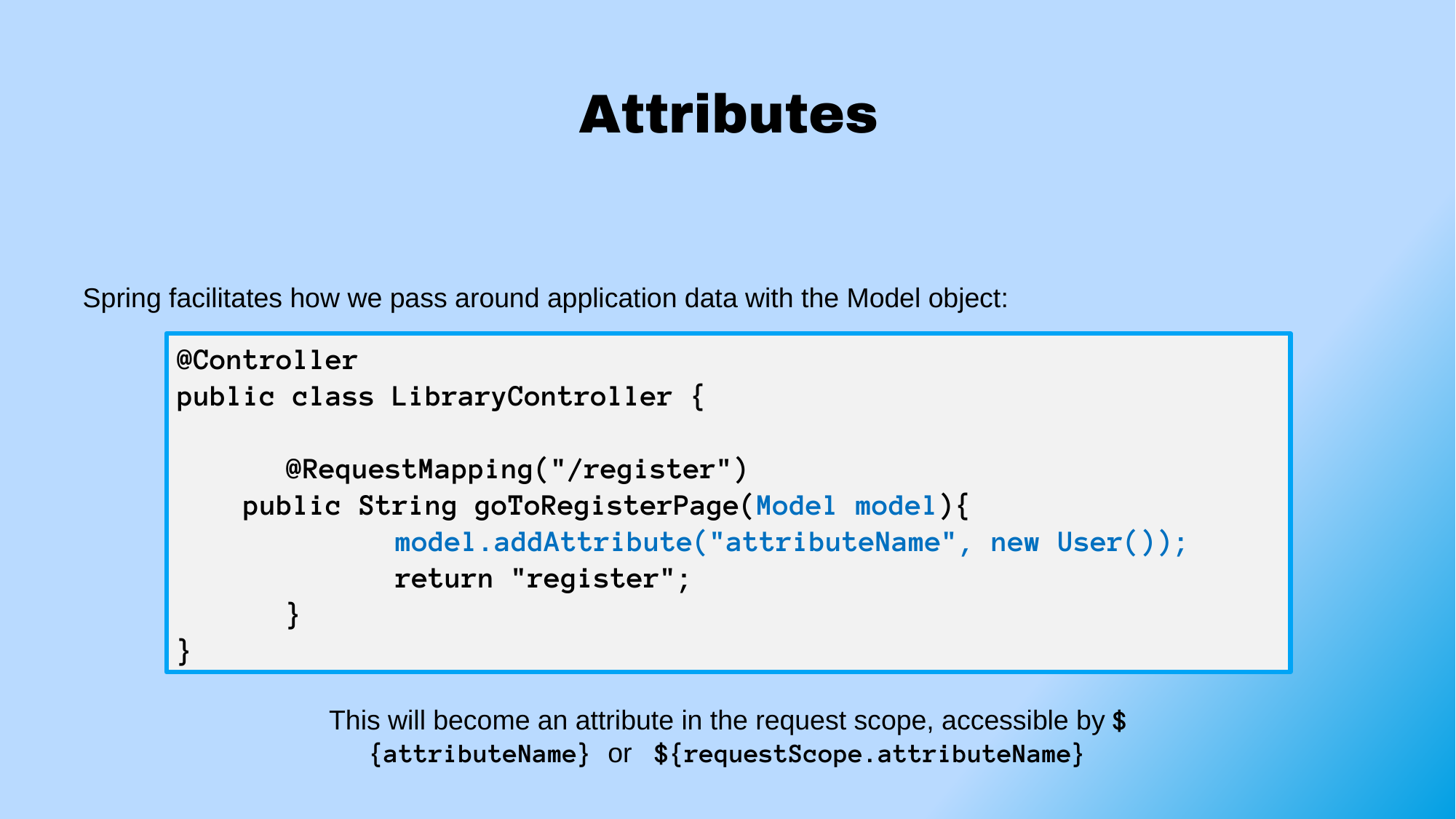

# Attributes
Spring facilitates how we pass around application data with the Model object:

@Controller
public class LibraryController {
 	@RequestMapping("/register")
    public String goToRegisterPage(Model model){
		model.addAttribute("attributeName", new User());
		return "register";
	}
}
This will become an attribute in the request scope, accessible by ${attributeName} or   ${requestScope.attributeName}